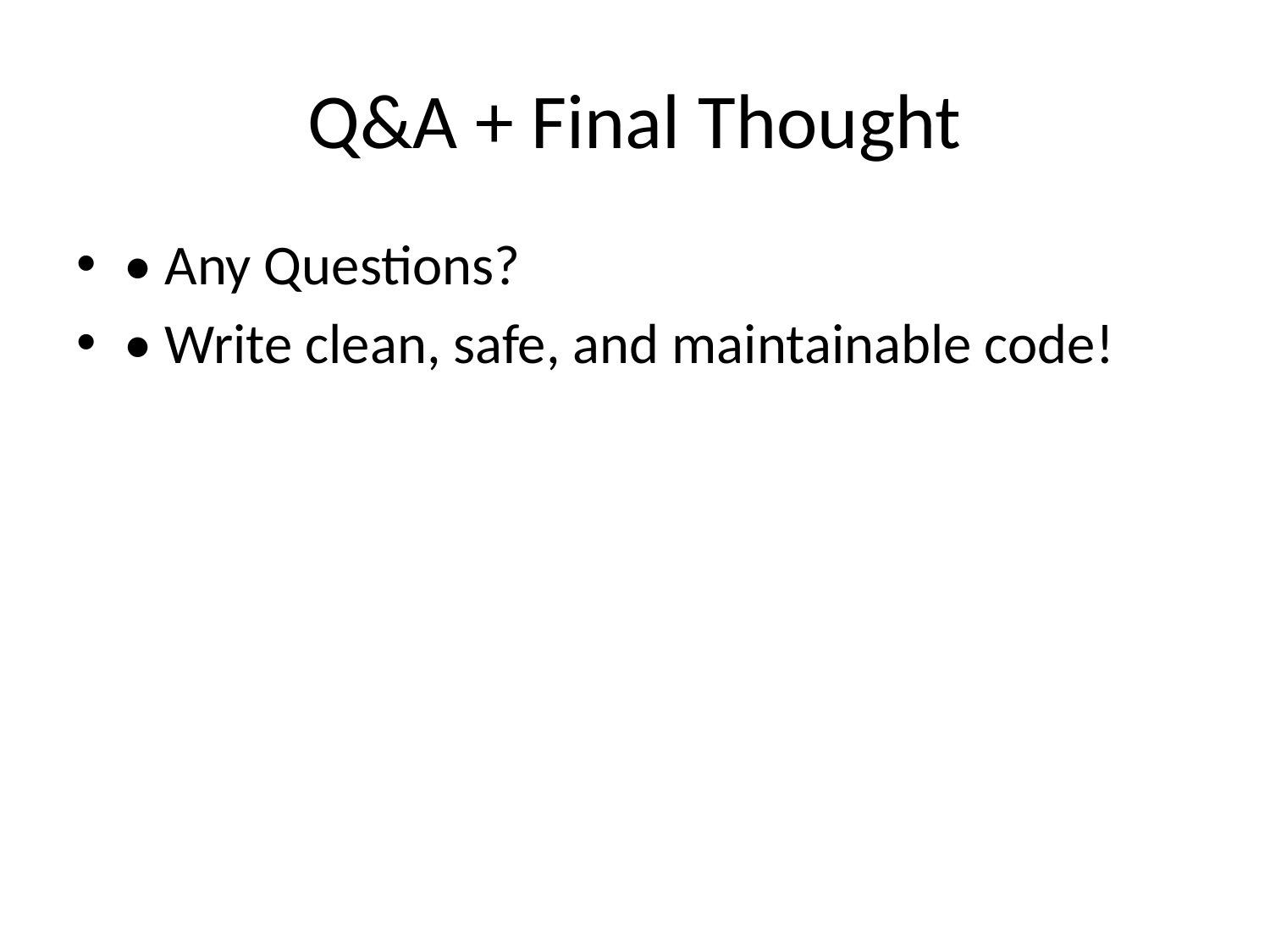

# Q&A + Final Thought
• Any Questions?
• Write clean, safe, and maintainable code!